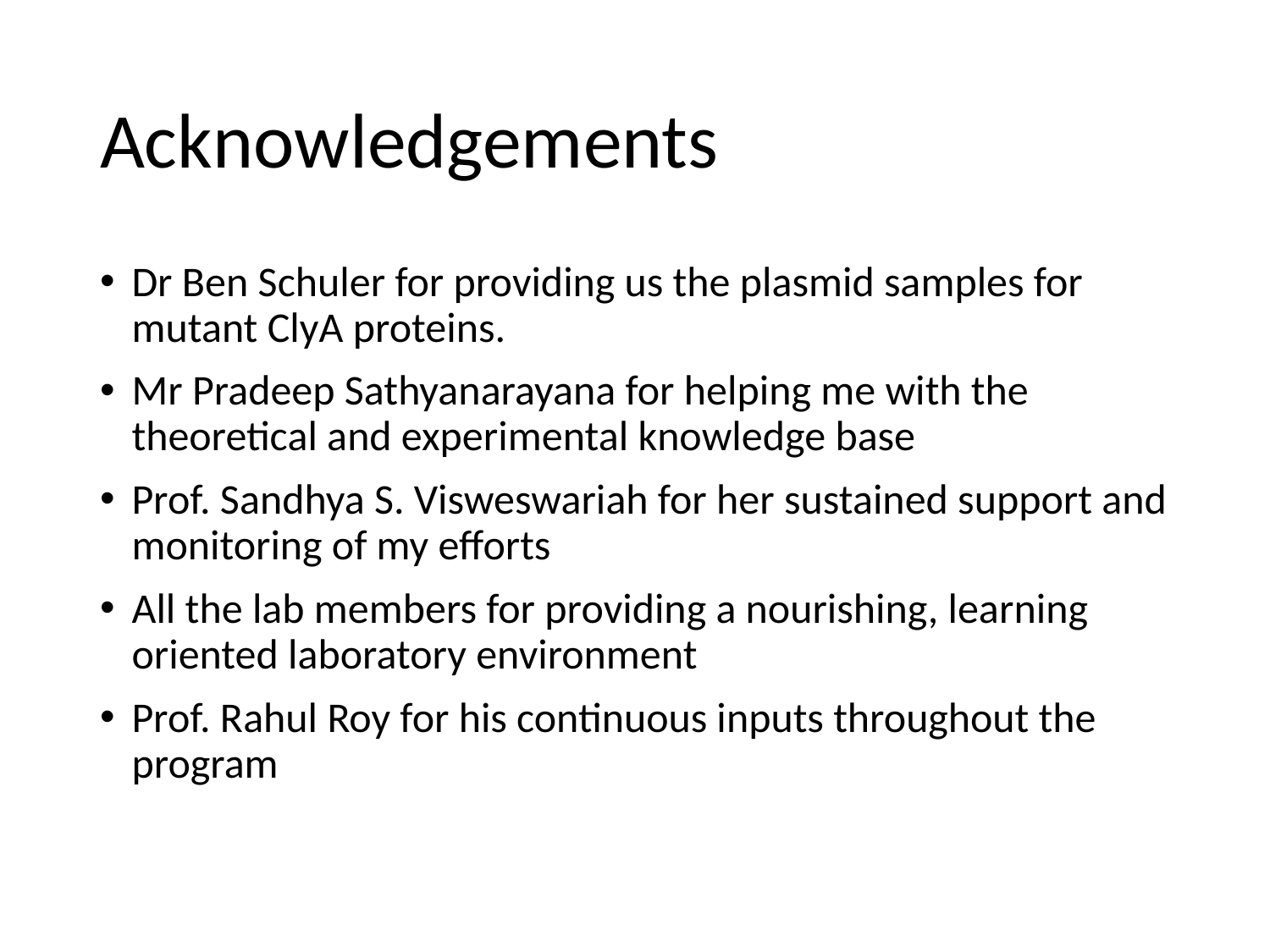

# Acknowledgements
Dr Ben Schuler for providing us the plasmid samples for mutant ClyA proteins.
Mr Pradeep Sathyanarayana for helping me with the theoretical and experimental knowledge base
Prof. Sandhya S. Visweswariah for her sustained support and monitoring of my efforts
All the lab members for providing a nourishing, learning oriented laboratory environment
Prof. Rahul Roy for his continuous inputs throughout the program